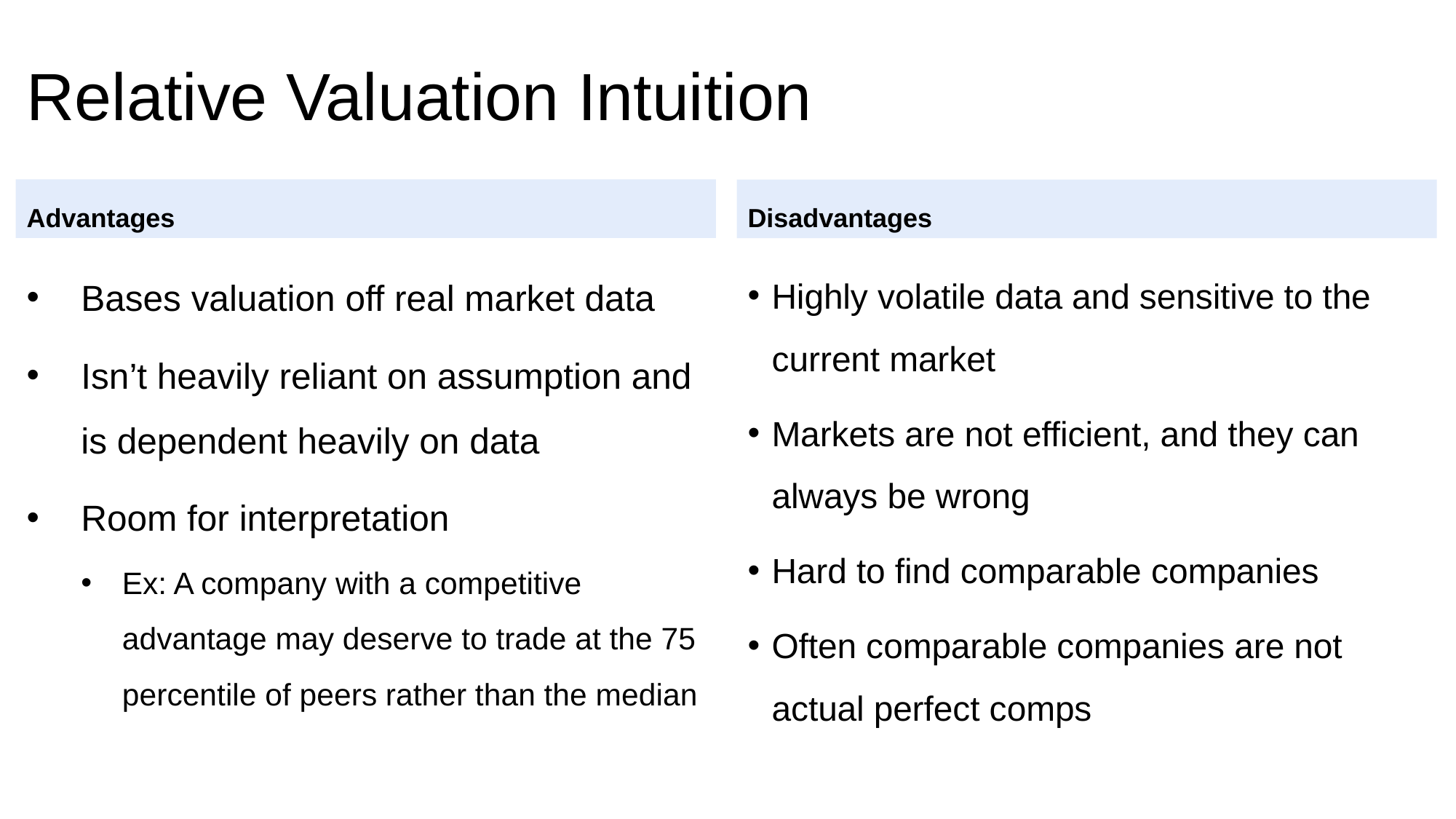

# Relative Valuation Intuition
Advantages
Disadvantages
Bases valuation off real market data
Isn’t heavily reliant on assumption and is dependent heavily on data
Room for interpretation
Ex: A company with a competitive advantage may deserve to trade at the 75 percentile of peers rather than the median

Highly volatile data and sensitive to the current market
Markets are not efficient, and they can always be wrong
Hard to find comparable companies
Often comparable companies are not actual perfect comps